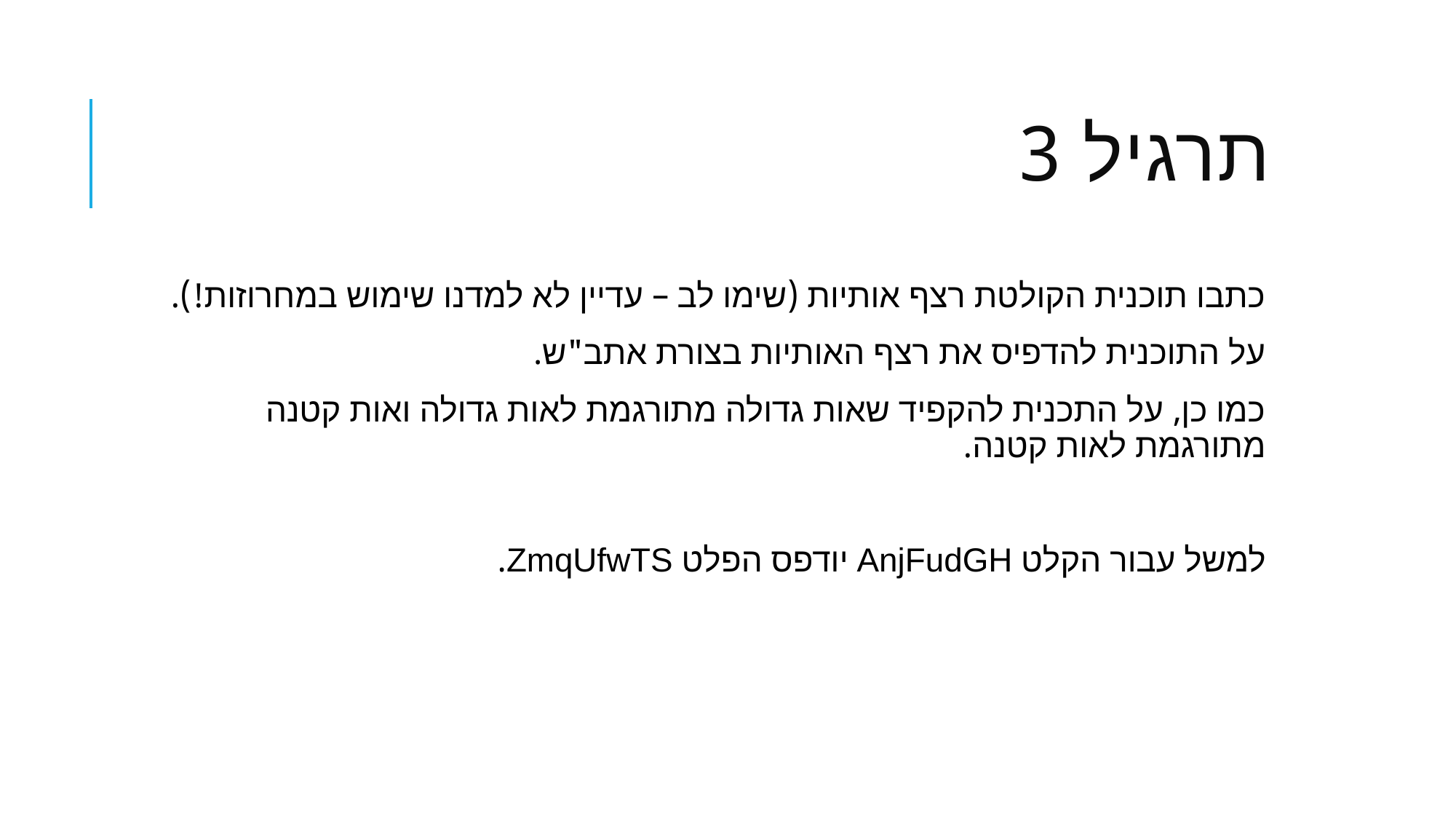

# תרגיל 3
כתבו תוכנית הקולטת רצף אותיות (שימו לב – עדיין לא למדנו שימוש במחרוזות!).
על התוכנית להדפיס את רצף האותיות בצורת אתב"ש.
כמו כן, על התכנית להקפיד שאות גדולה מתורגמת לאות גדולה ואות קטנה מתורגמת לאות קטנה.

למשל עבור הקלט AnjFudGH יודפס הפלט ZmqUfwTS.